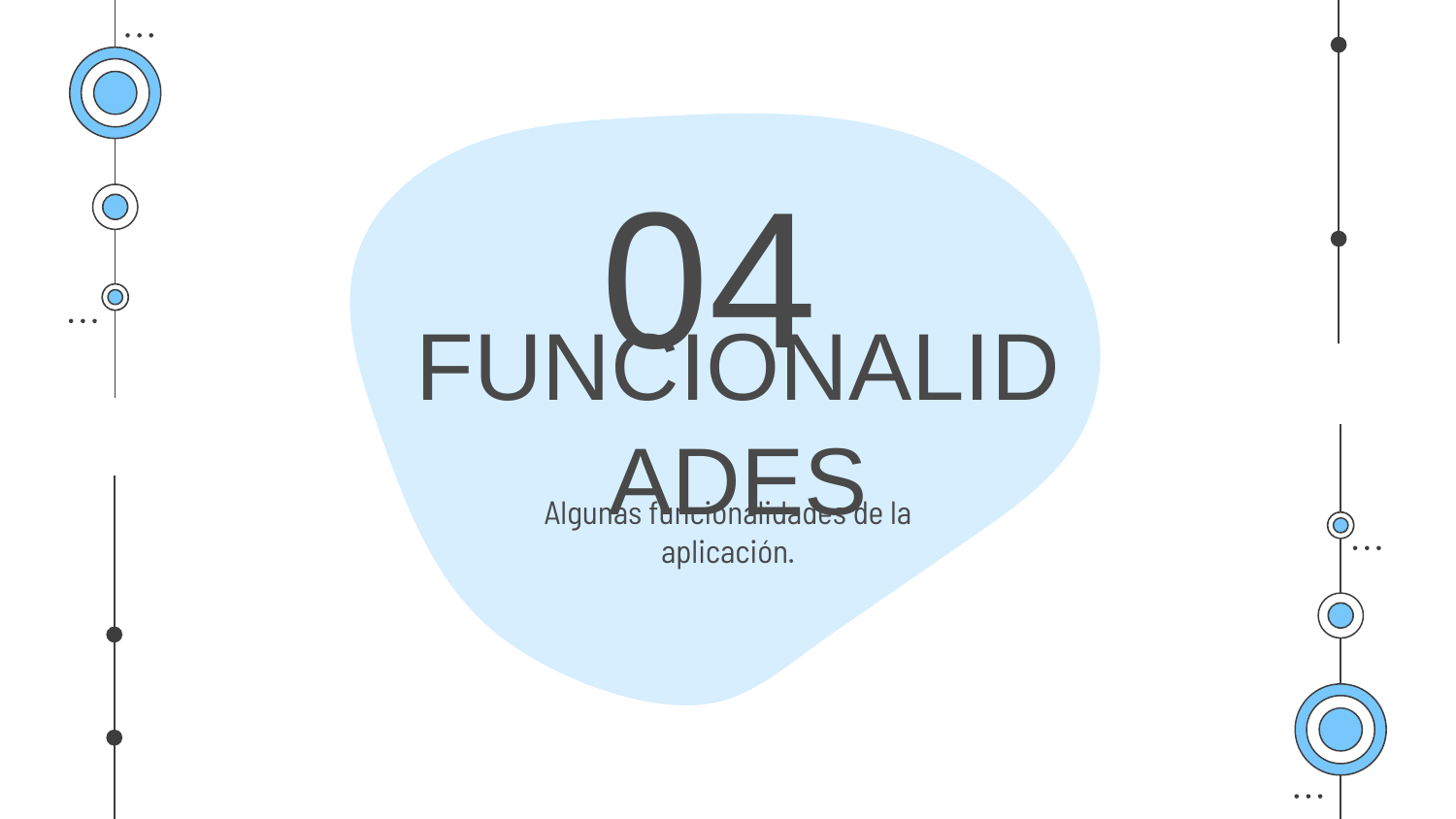

04
# FUNCIONALIDADES
Algunas funcionalidades de la aplicación.